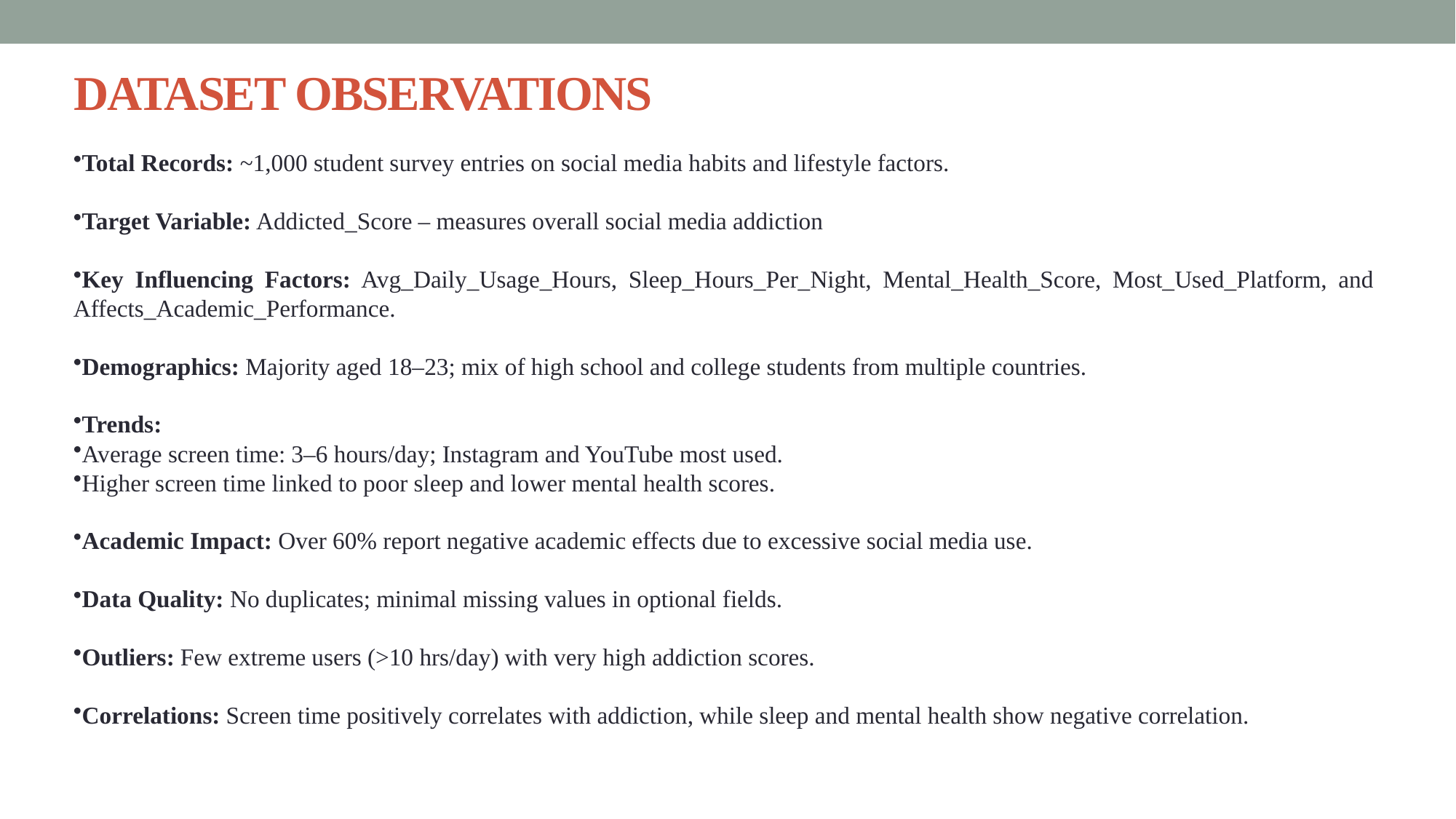

# DATASET OBSERVATIONS
Total Records: ~1,000 student survey entries on social media habits and lifestyle factors.

Target Variable: Addicted_Score – measures overall social media addiction

Key Influencing Factors: Avg_Daily_Usage_Hours, Sleep_Hours_Per_Night, Mental_Health_Score, Most_Used_Platform, and Affects_Academic_Performance.

Demographics: Majority aged 18–23; mix of high school and college students from multiple countries.

Trends:
Average screen time: 3–6 hours/day; Instagram and YouTube most used.
Higher screen time linked to poor sleep and lower mental health scores.

Academic Impact: Over 60% report negative academic effects due to excessive social media use.

Data Quality: No duplicates; minimal missing values in optional fields.

Outliers: Few extreme users (>10 hrs/day) with very high addiction scores.

Correlations: Screen time positively correlates with addiction, while sleep and mental health show negative correlation.